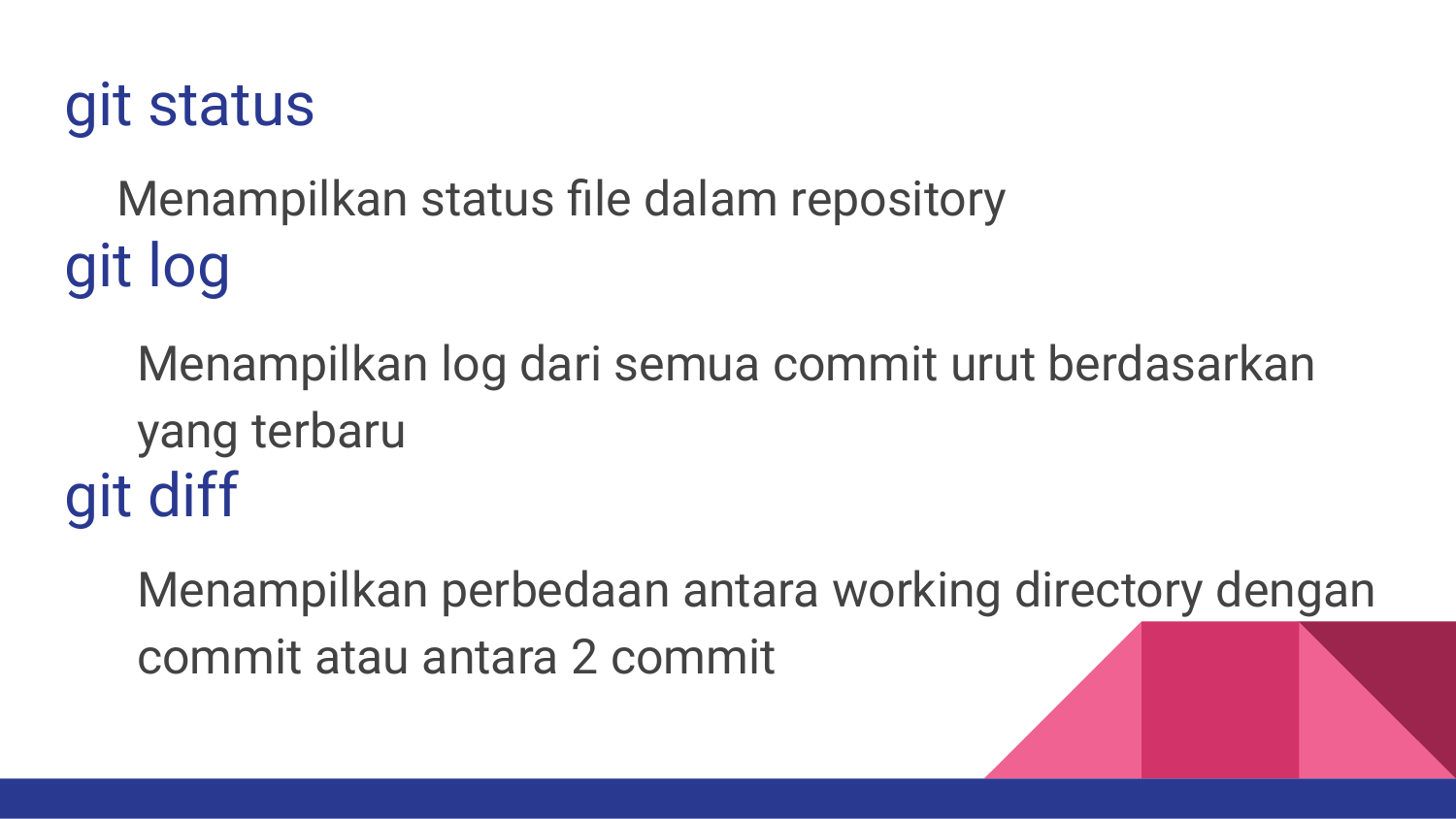

# git status
 Menampilkan status file dalam repository
git log
Menampilkan log dari semua commit urut berdasarkan yang terbaru

git diff
Menampilkan perbedaan antara working directory dengan commit atau antara 2 commit